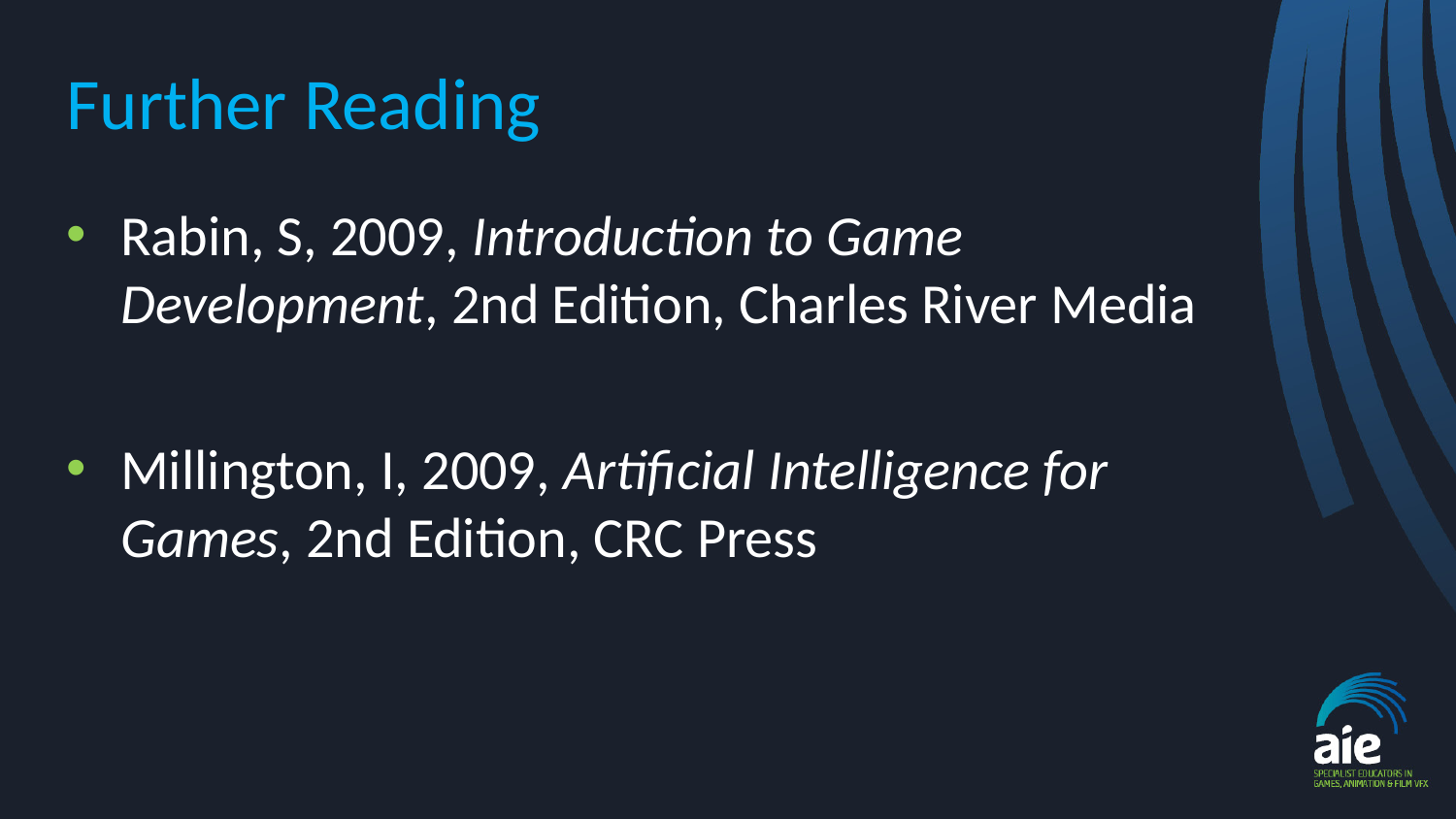

# Further Reading
Rabin, S, 2009, Introduction to Game Development, 2nd Edition, Charles River Media

Millington, I, 2009, Artificial Intelligence for Games, 2nd Edition, CRC Press